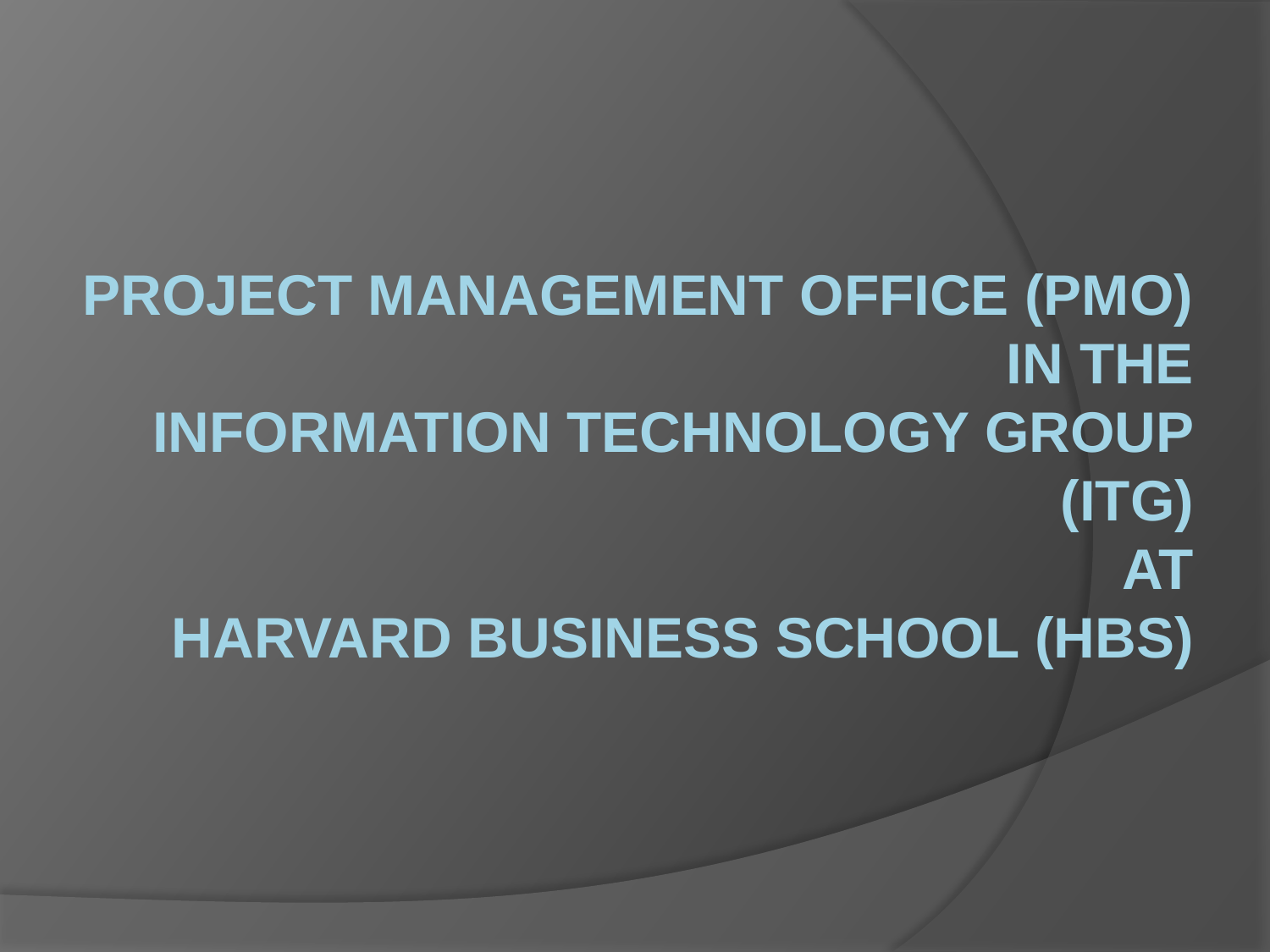

# Project Management Office (PMO) in the Information Technology Group (ITG) At Harvard Business School (HBS)